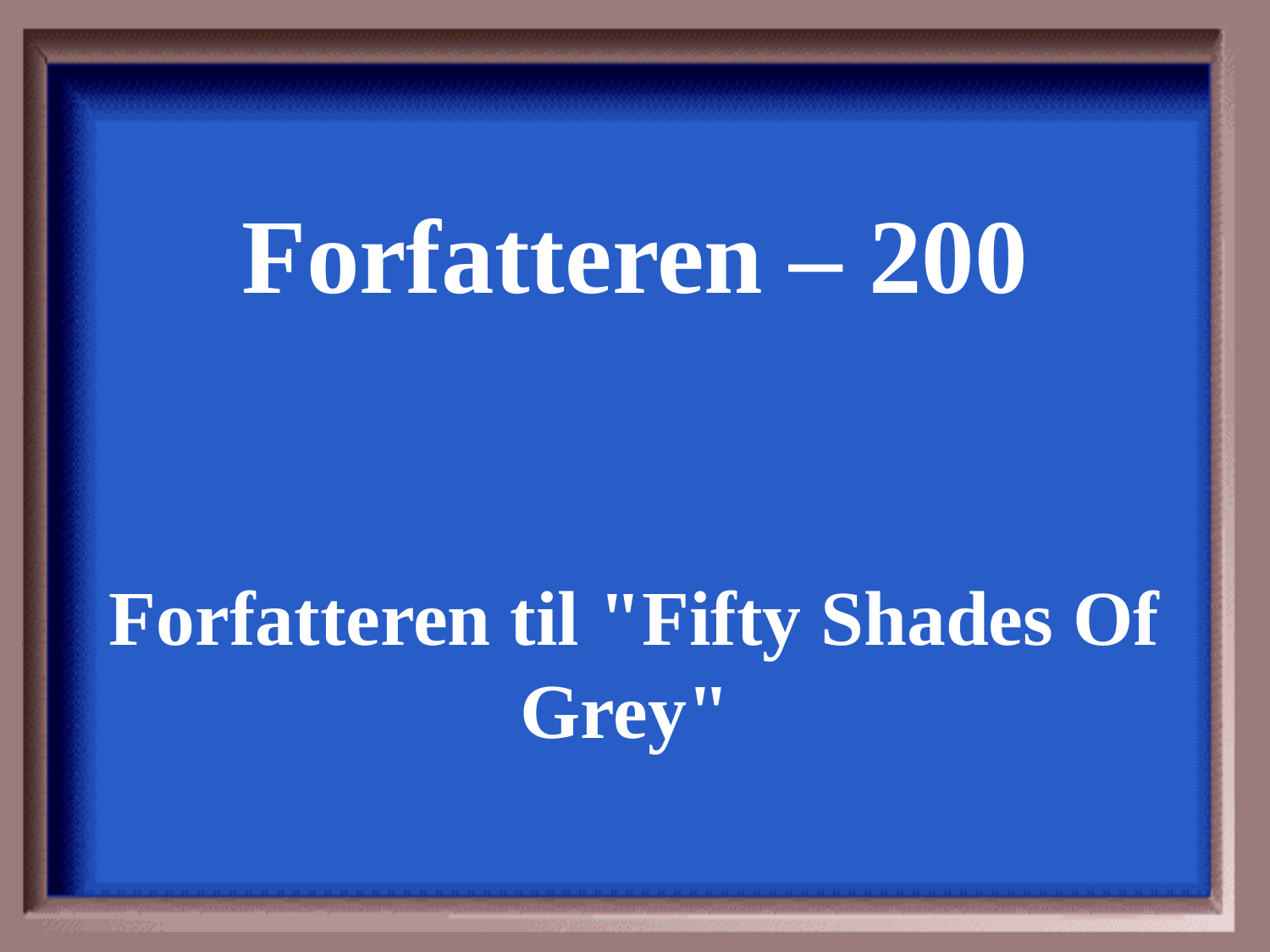

Forfatteren – 200
Forfatteren til "Fifty Shades Of Grey"